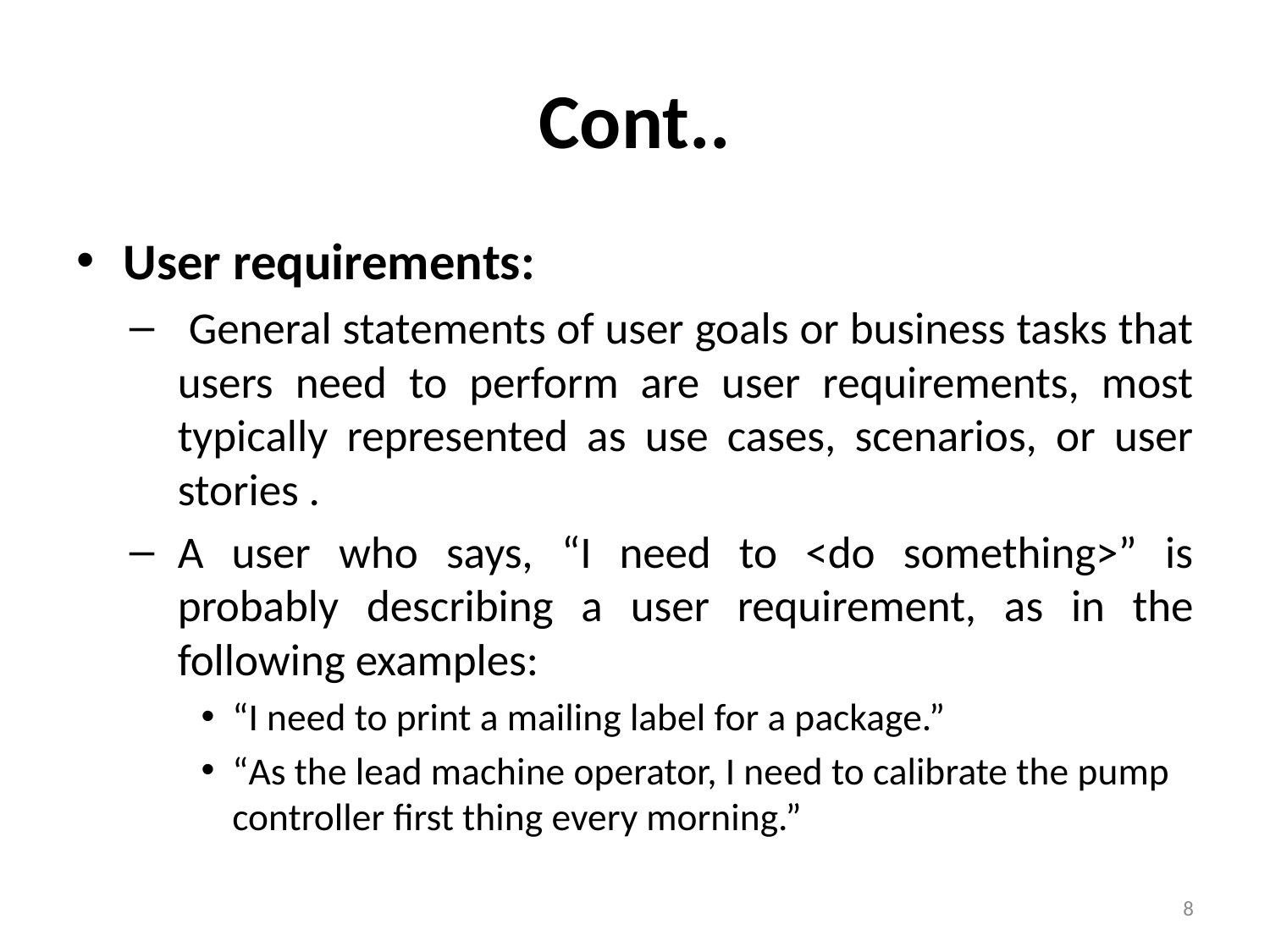

# Cont..
User requirements:
 General statements of user goals or business tasks that users need to perform are user requirements, most typically represented as use cases, scenarios, or user stories .
A user who says, “I need to <do something>” is probably describing a user requirement, as in the following examples:
“I need to print a mailing label for a package.”
“As the lead machine operator, I need to calibrate the pump controller first thing every morning.”

8